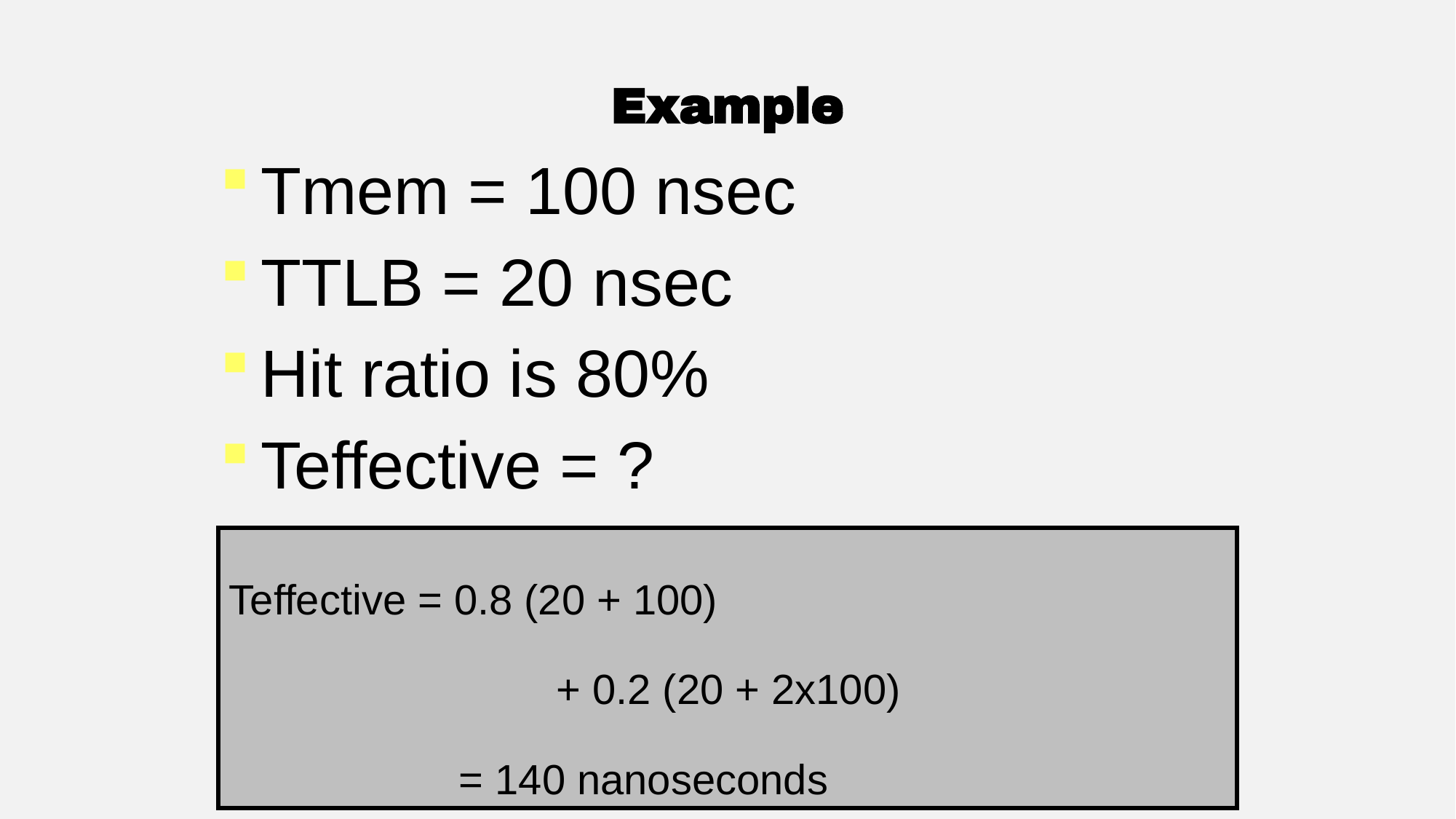

Example
Tmem = 100 nsec
TTLB = 20 nsec
Hit ratio is 80%
Teffective = ?
Teffective = 0.8 (20 + 100)
			+ 0.2 (20 + 2x100)
		 = 140 nanoseconds